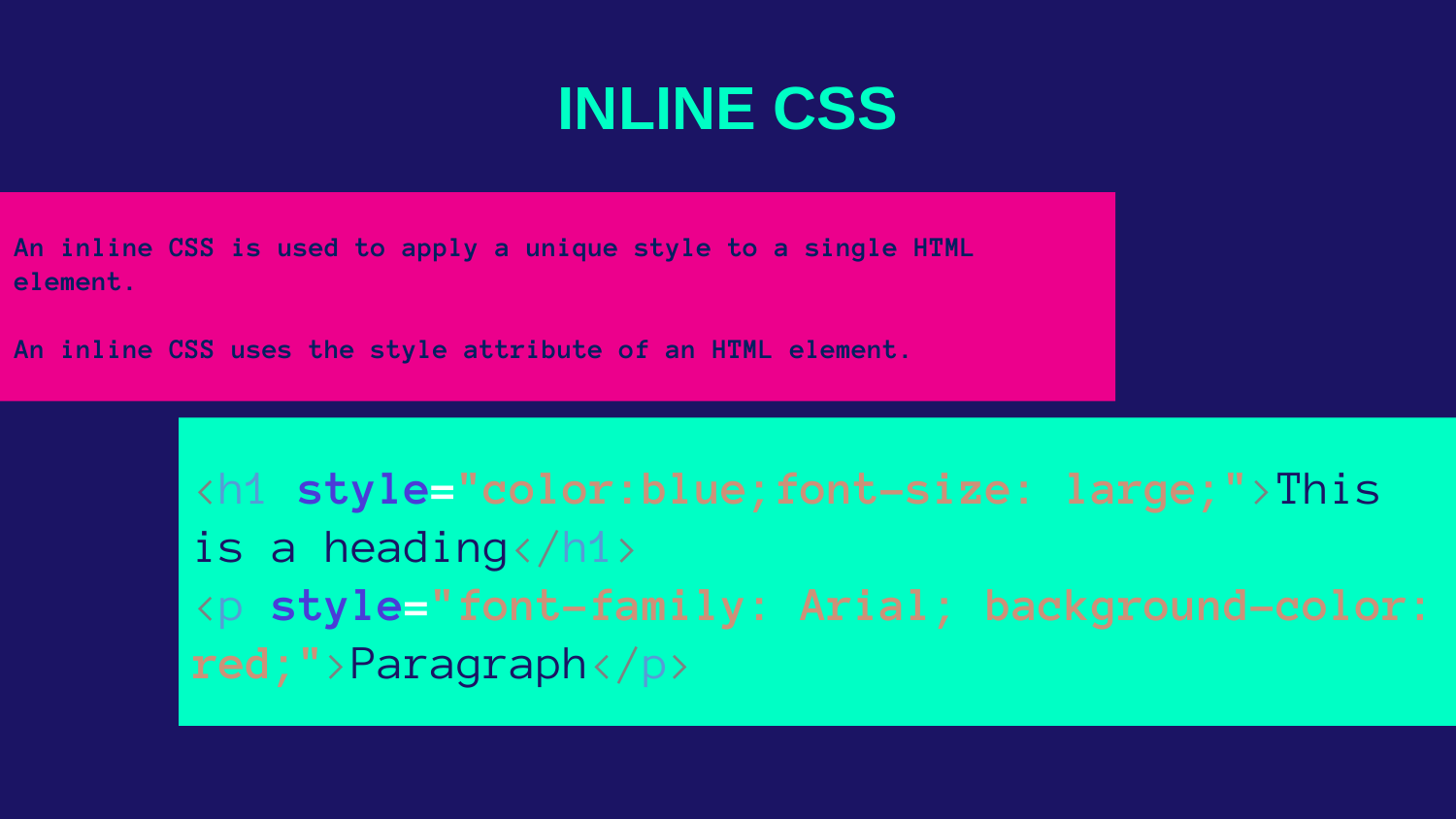

# INLINE CSS
An inline CSS is used to apply a unique style to a single HTML element.

An inline CSS uses the style attribute of an HTML element.
<h1 style="color:blue;font-size: large;">This is a heading</h1>
<p style="font-family: Arial; background-color: red;">Paragraph</p>